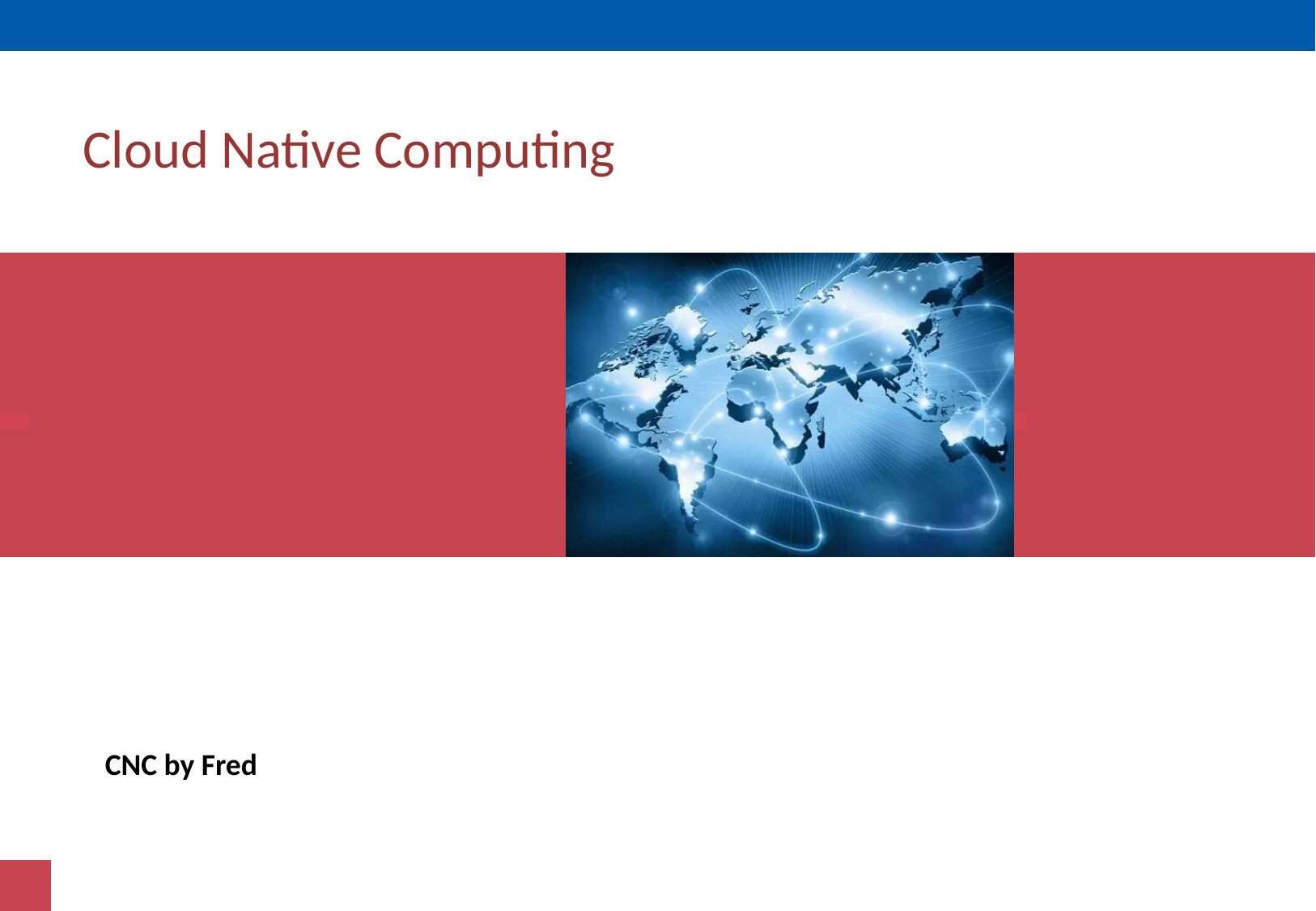

# Cloud Native Computing
CNC by Fred